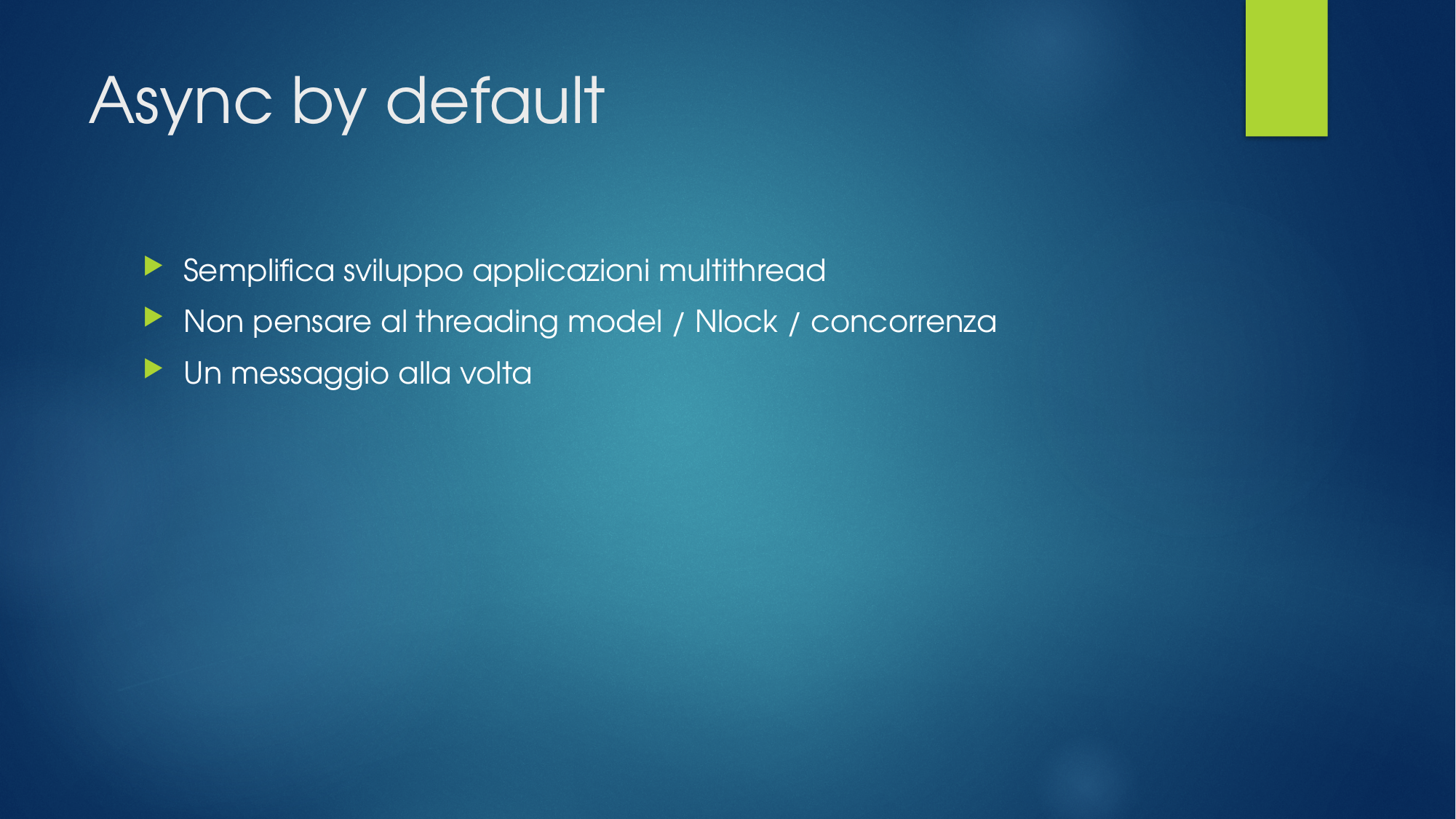

# Async by default
Semplifica sviluppo applicazioni multithread
Non pensare al threading model / Nlock / concorrenza
Un messaggio alla volta